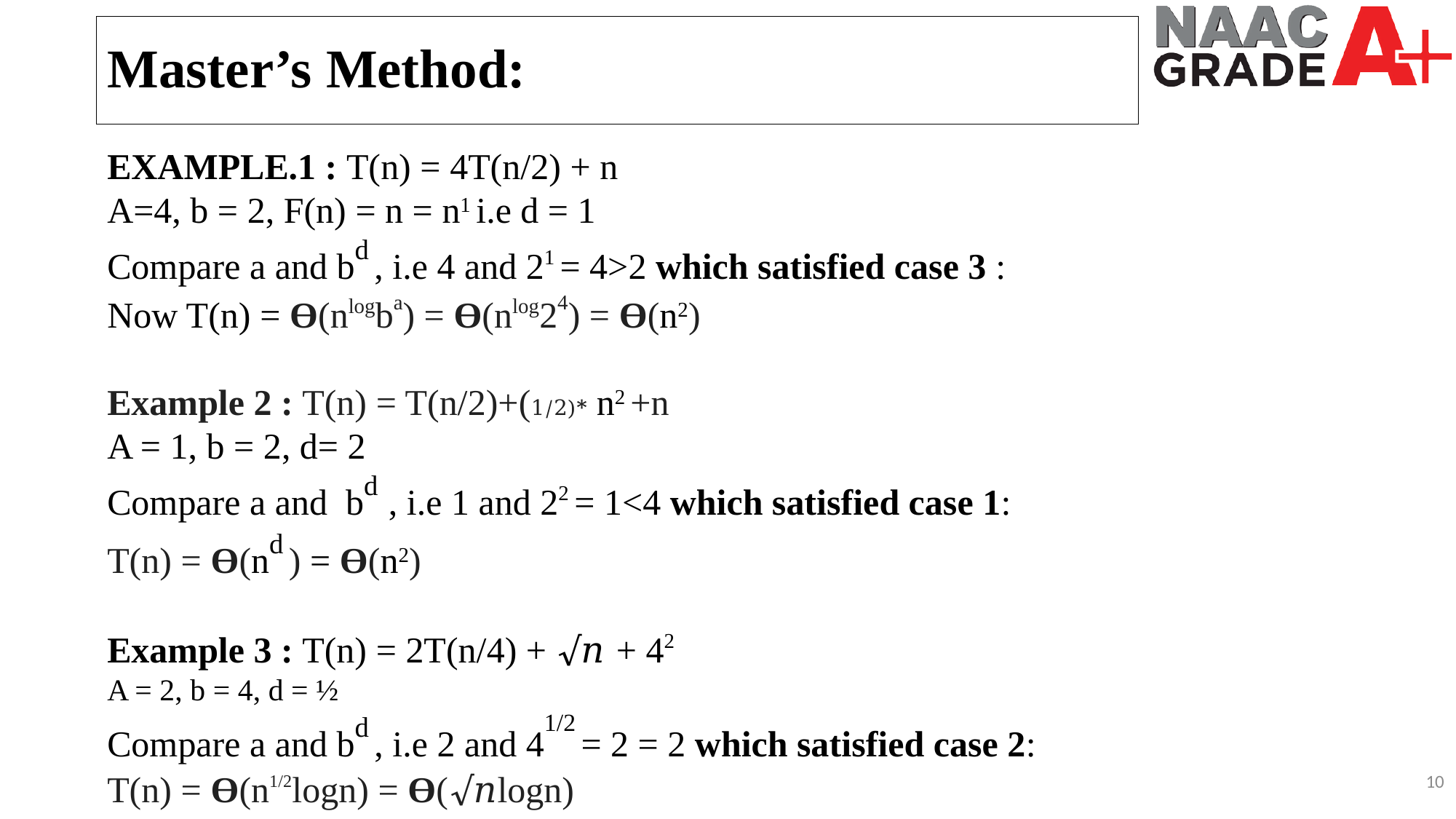

Master’s Method:
EXAMPLE.1 : T(n) = 4T(n/2) + n
A=4, b = 2, F(n) = n = n1 i.e d = 1
Compare a and bd , i.e 4 and 21 = 4>2 which satisfied case 3 :
Now T(n) = ϴ(nlogba) = ϴ(nlog24) = ϴ(n2)

Example 2 : T(n) = T(n/2)+(1/2)* n2 +n
A = 1, b = 2, d= 2
Compare a and  bd  , i.e 1 and 22 = 1<4 which satisfied case 1:
T(n) = ϴ(nd ) = ϴ(n2)

Example 3 : T(n) = 2T(n/4) + √𝑛 + 42
A = 2, b = 4, d = ½
Compare a and bd , i.e 2 and 41/2 = 2 = 2 which satisfied case 2:
T(n) = ϴ(n1/2logn) = ϴ(√𝑛logn)
10